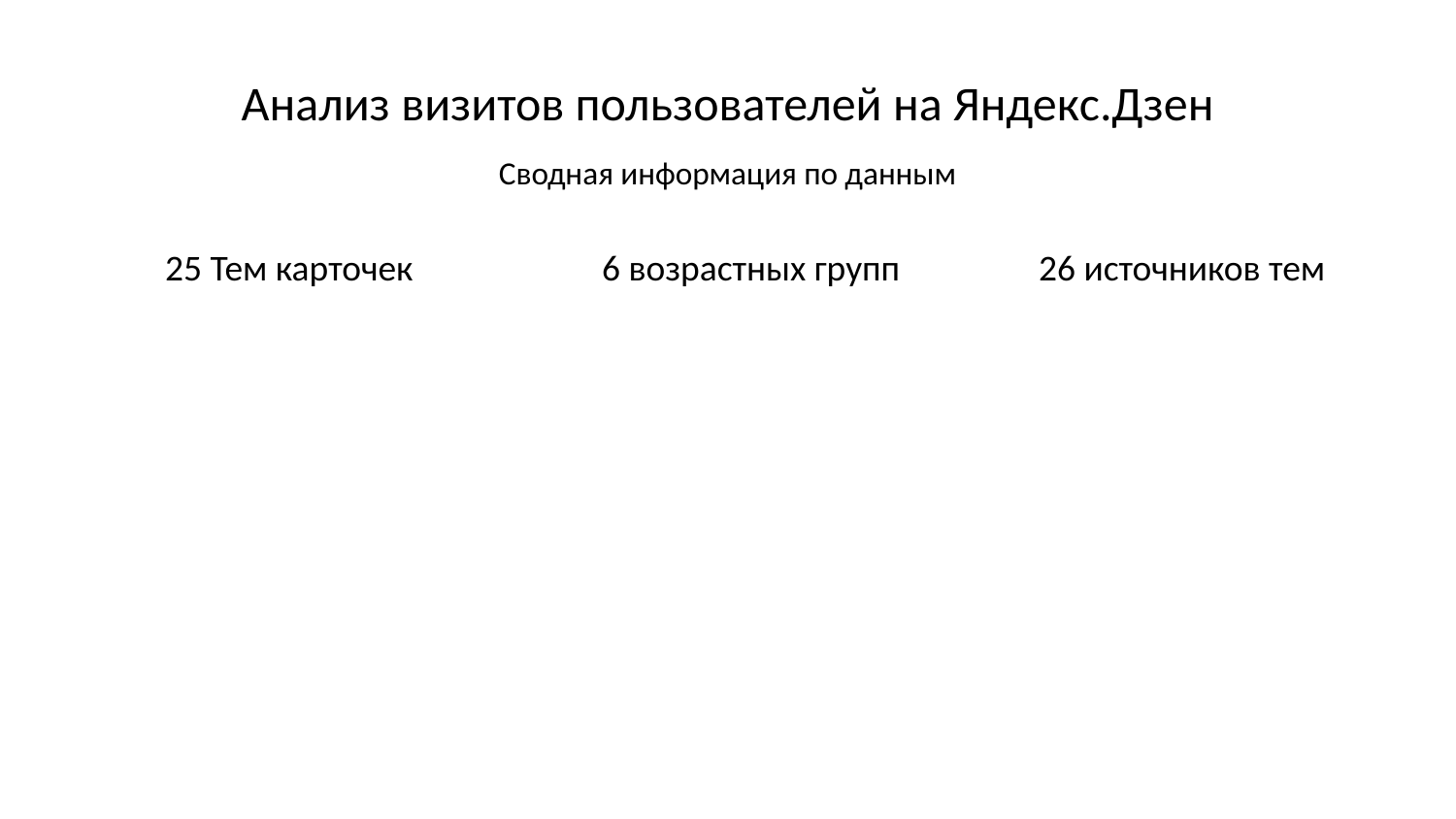

# Анализ визитов пользователей на Яндекс.Дзен
Сводная информация по данным

25 Тем карточек		6 возрастных групп	26 источников тем